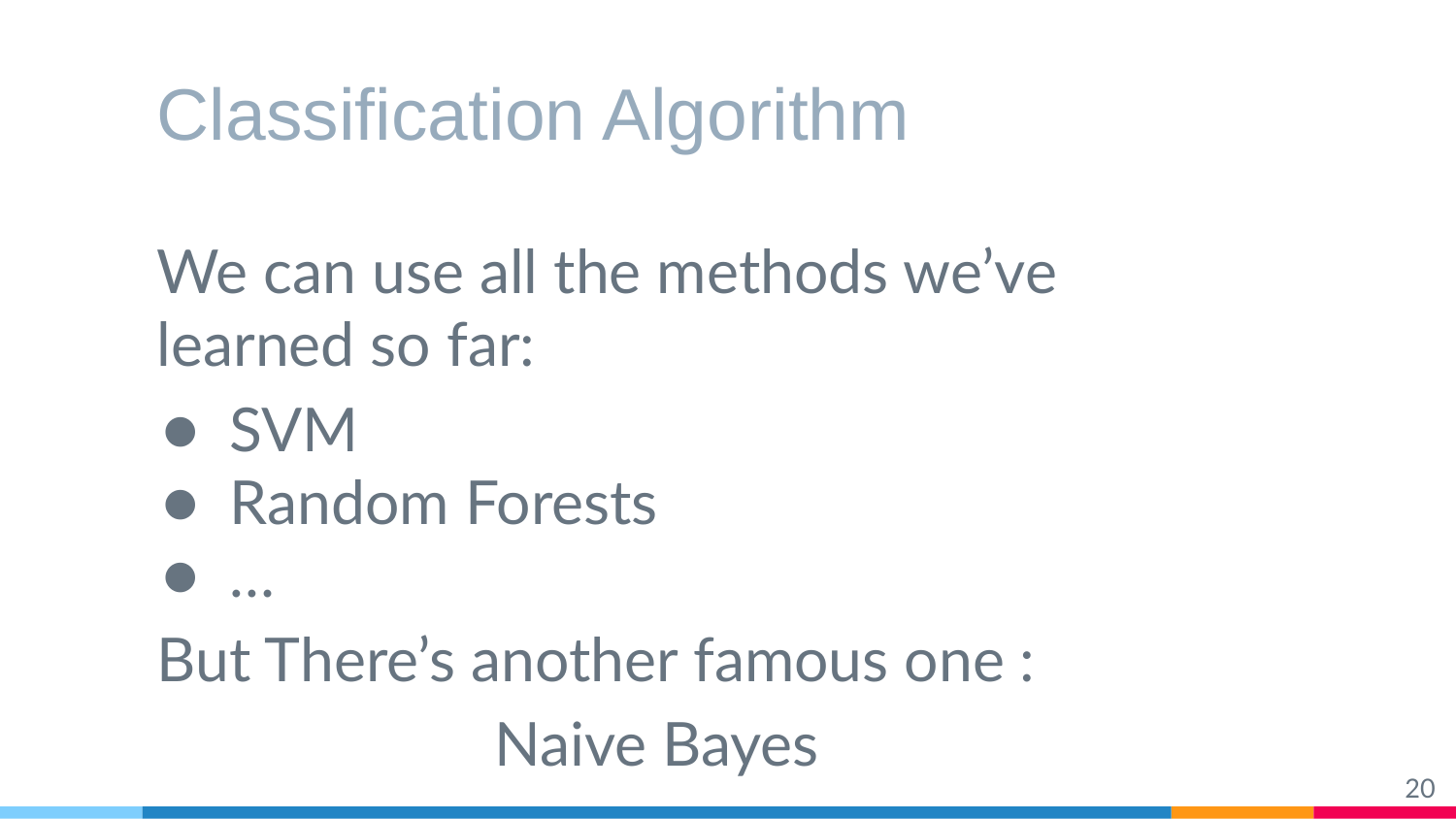

# Classification Algorithm
We can use all the methods we’ve learned so far:
SVM
Random Forests
…
But There’s another famous one :
Naive Bayes
20